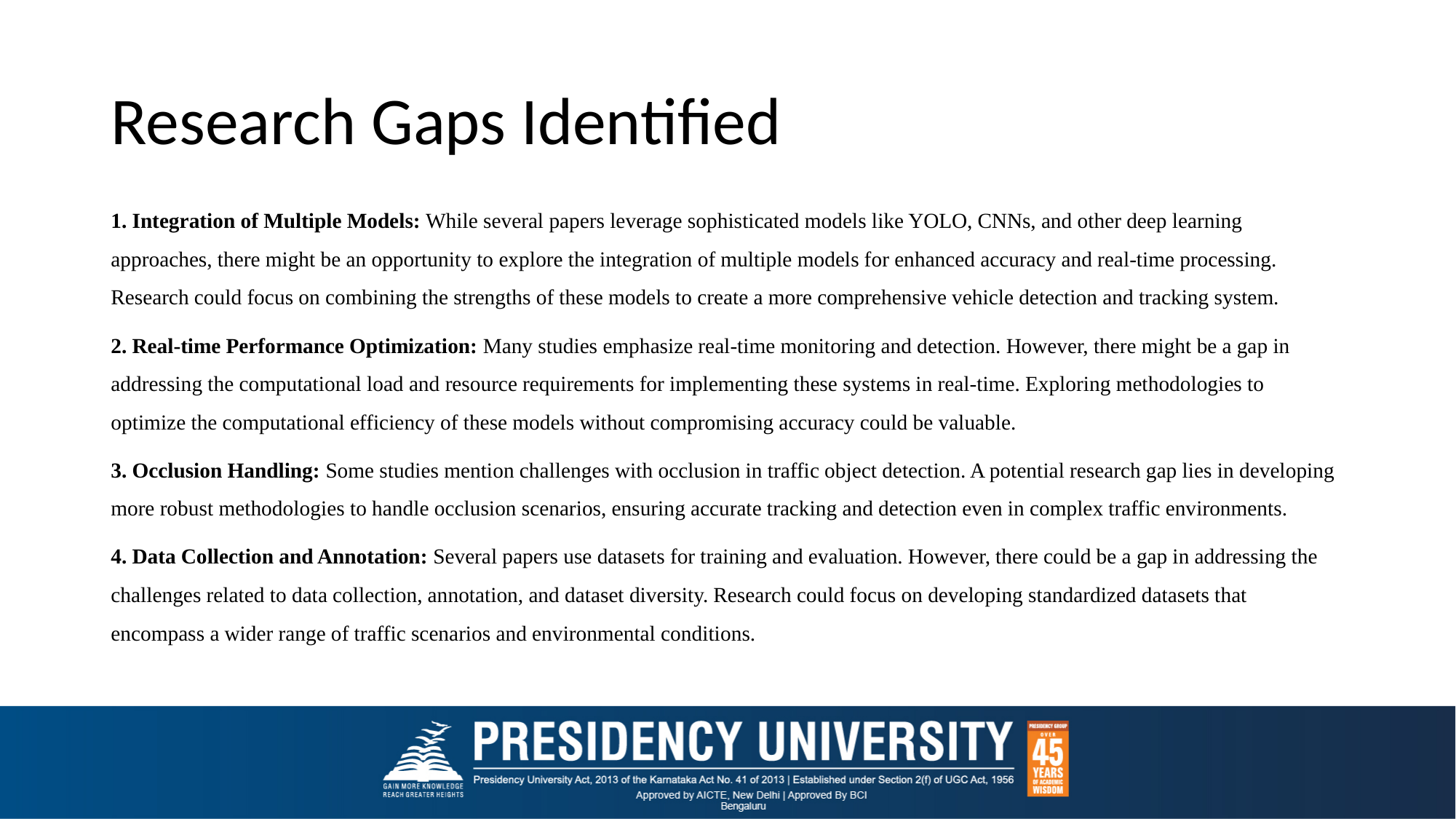

# Research Gaps Identified
1. Integration of Multiple Models: While several papers leverage sophisticated models like YOLO, CNNs, and other deep learning approaches, there might be an opportunity to explore the integration of multiple models for enhanced accuracy and real-time processing. Research could focus on combining the strengths of these models to create a more comprehensive vehicle detection and tracking system.
2. Real-time Performance Optimization: Many studies emphasize real-time monitoring and detection. However, there might be a gap in addressing the computational load and resource requirements for implementing these systems in real-time. Exploring methodologies to optimize the computational efficiency of these models without compromising accuracy could be valuable.
3. Occlusion Handling: Some studies mention challenges with occlusion in traffic object detection. A potential research gap lies in developing more robust methodologies to handle occlusion scenarios, ensuring accurate tracking and detection even in complex traffic environments.
4. Data Collection and Annotation: Several papers use datasets for training and evaluation. However, there could be a gap in addressing the challenges related to data collection, annotation, and dataset diversity. Research could focus on developing standardized datasets that encompass a wider range of traffic scenarios and environmental conditions.